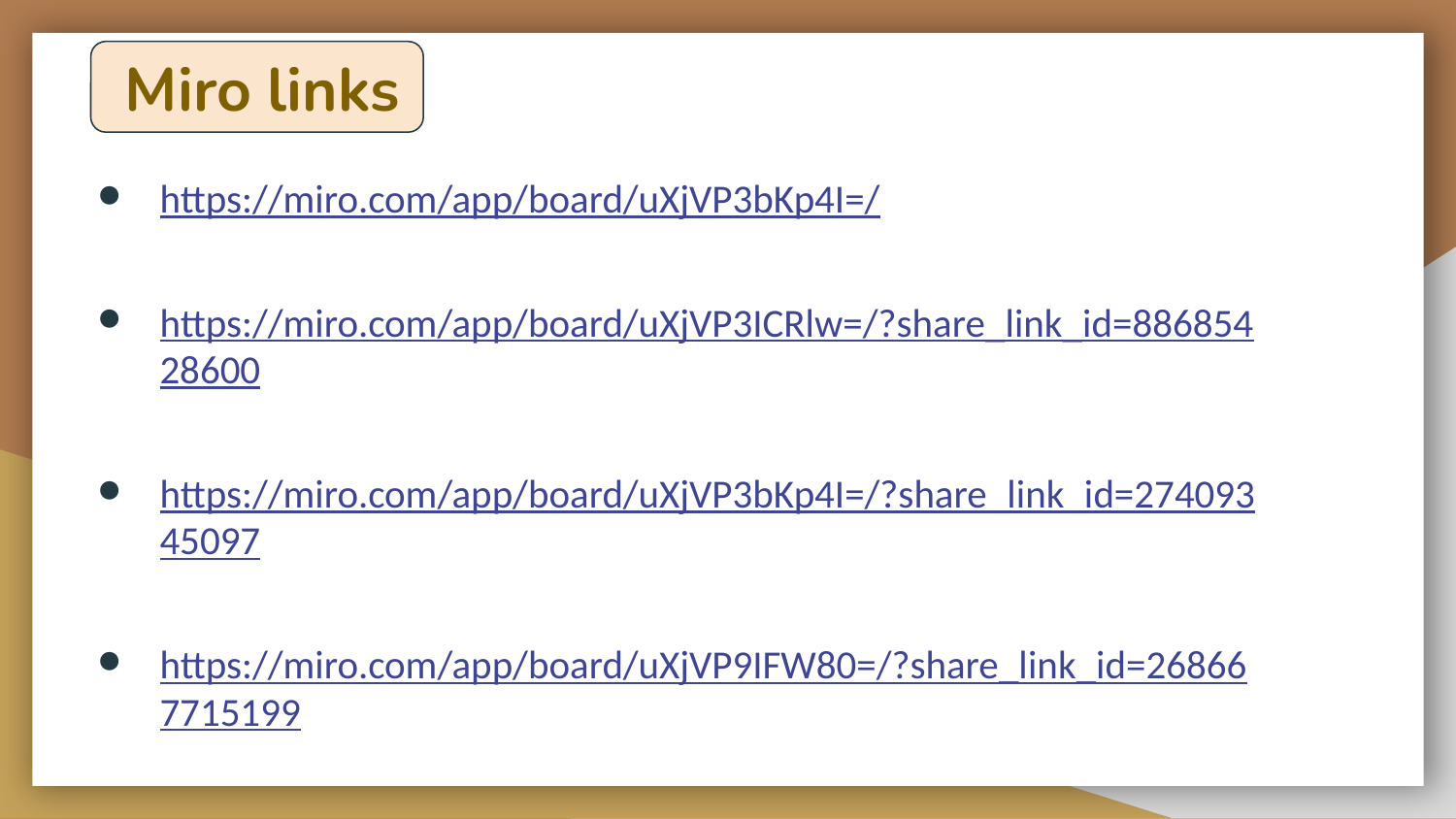

# Miro links

https://miro.com/app/board/uXjVP3bKp4I=/

https://miro.com/app/board/uXjVP3ICRlw=/?share_link_id=88685428600

https://miro.com/app/board/uXjVP3bKp4I=/?share_link_id=27409345097

https://miro.com/app/board/uXjVP9IFW80=/?share_link_id=268667715199

https://miro.com/app/board/uXjVP270qU0=/?share_link_id=625988866167